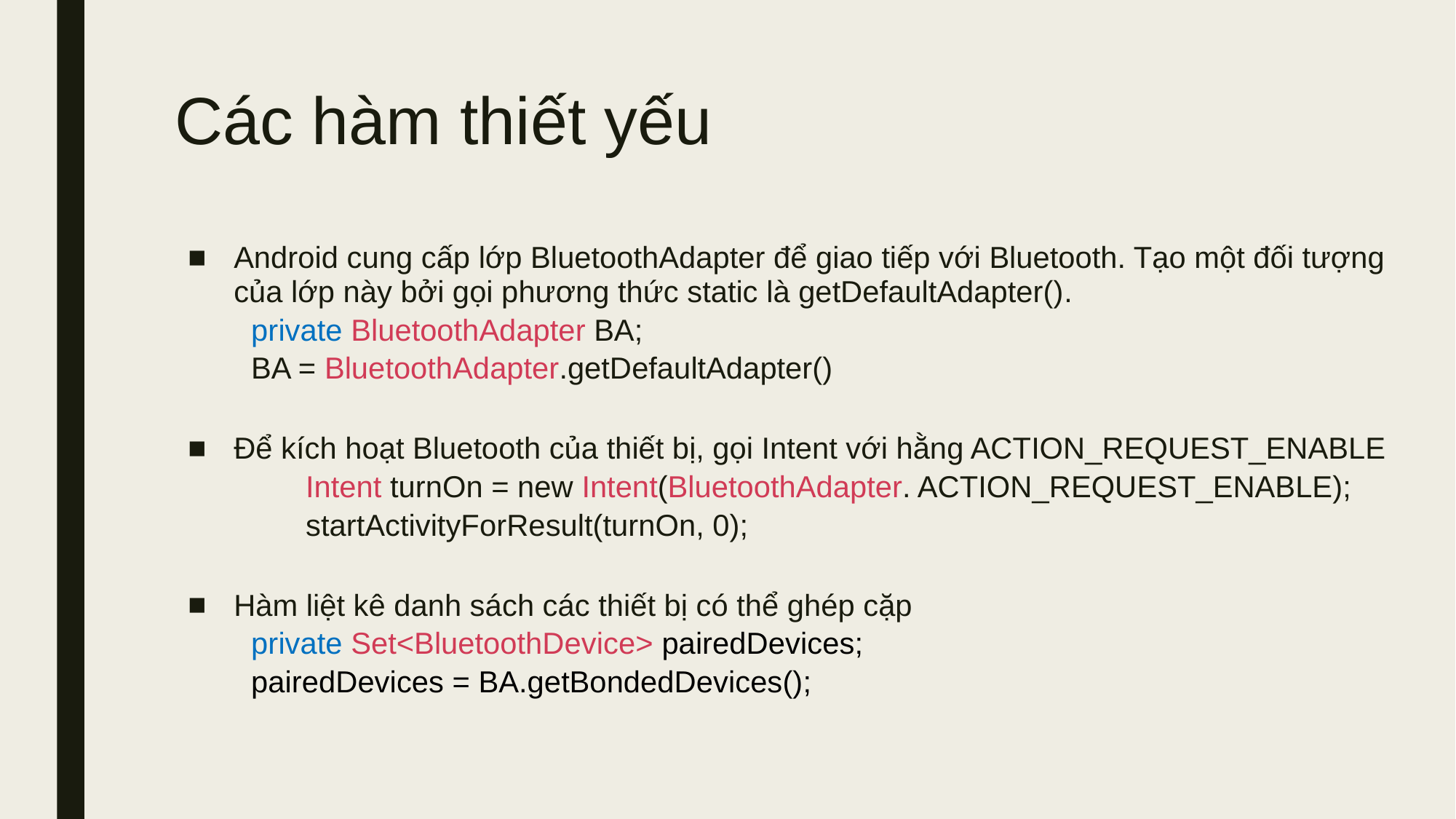

# Các hàm thiết yếu
Android cung cấp lớp BluetoothAdapter để giao tiếp với Bluetooth. Tạo một đối tượng của lớp này bởi gọi phương thức static là getDefaultAdapter().
	private BluetoothAdapter BA;
	BA = BluetoothAdapter.getDefaultAdapter()

Để kích hoạt Bluetooth của thiết bị, gọi Intent với hằng ACTION_REQUEST_ENABLE
Intent turnOn = new Intent(BluetoothAdapter. ACTION_REQUEST_ENABLE);
startActivityForResult(turnOn, 0);

Hàm liệt kê danh sách các thiết bị có thể ghép cặp
	private Set<BluetoothDevice> pairedDevices;
	pairedDevices = BA.getBondedDevices();